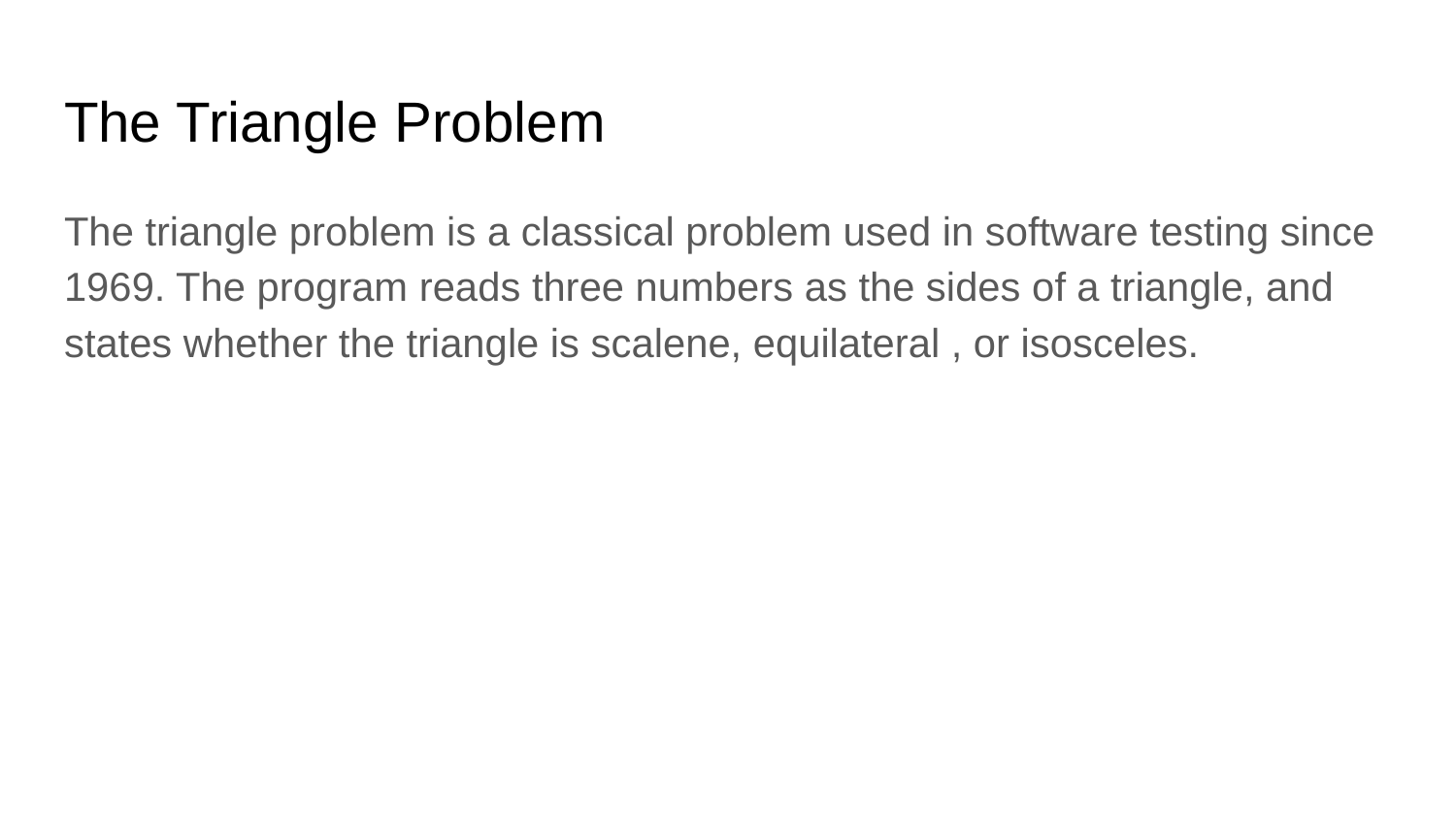

# The Triangle Problem
The triangle problem is a classical problem used in software testing since 1969. The program reads three numbers as the sides of a triangle, and states whether the triangle is scalene, equilateral , or isosceles.